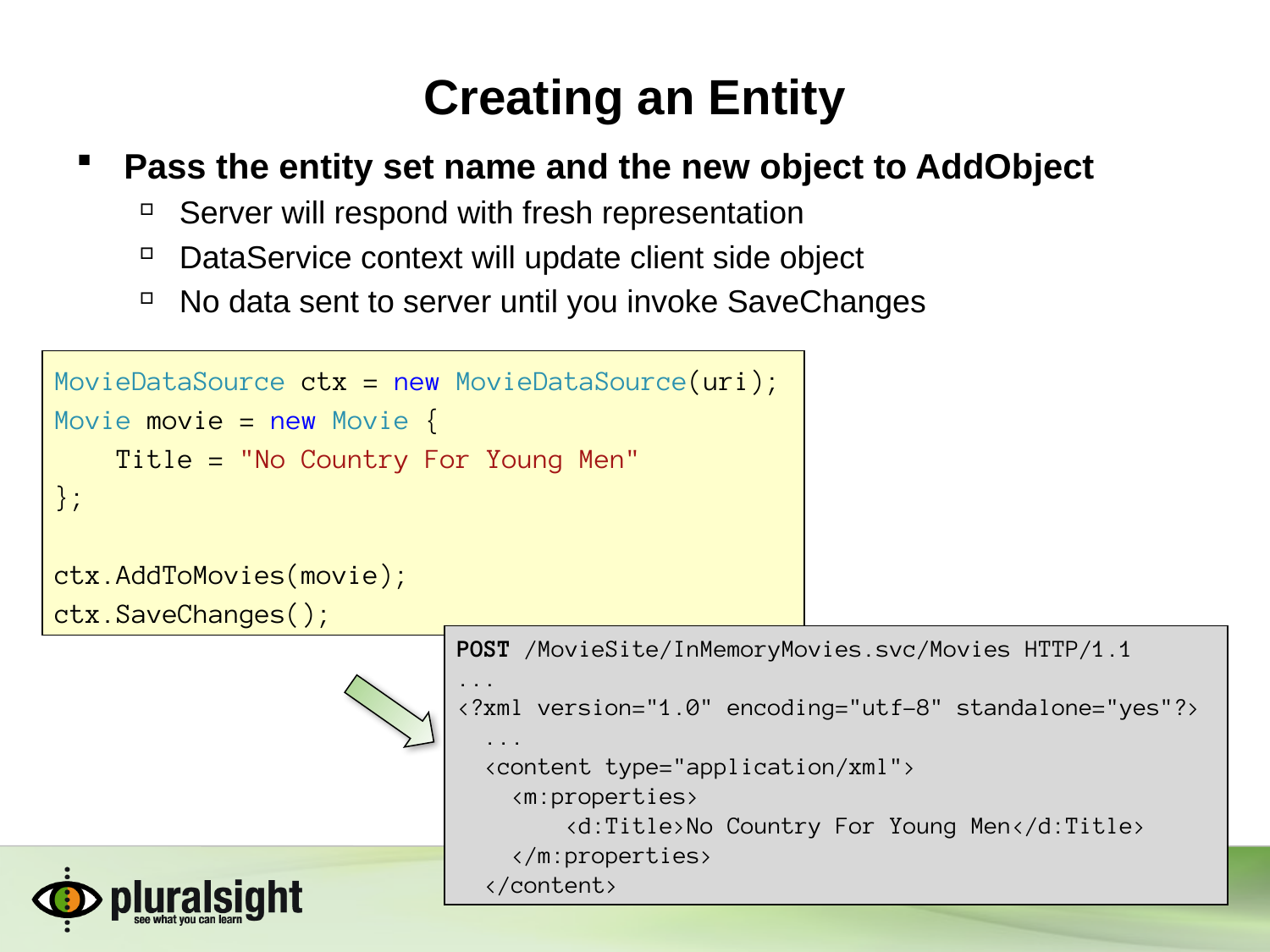

# Creating an Entity
Pass the entity set name and the new object to AddObject
Server will respond with fresh representation
DataService context will update client side object
No data sent to server until you invoke SaveChanges
MovieDataSource ctx = new MovieDataSource(uri);
Movie movie = new Movie {
    Title = "No Country For Young Men"
};

ctx.AddToMovies(movie);
ctx.SaveChanges();
POST /MovieSite/InMemoryMovies.svc/Movies HTTP/1.1
...
﻿<?xml version="1.0" encoding="utf-8" standalone="yes"?>
  ...
  <content type="application/xml">
    <m:properties>
        <d:Title>No Country For Young Men</d:Title>
    </m:properties>
  </content>